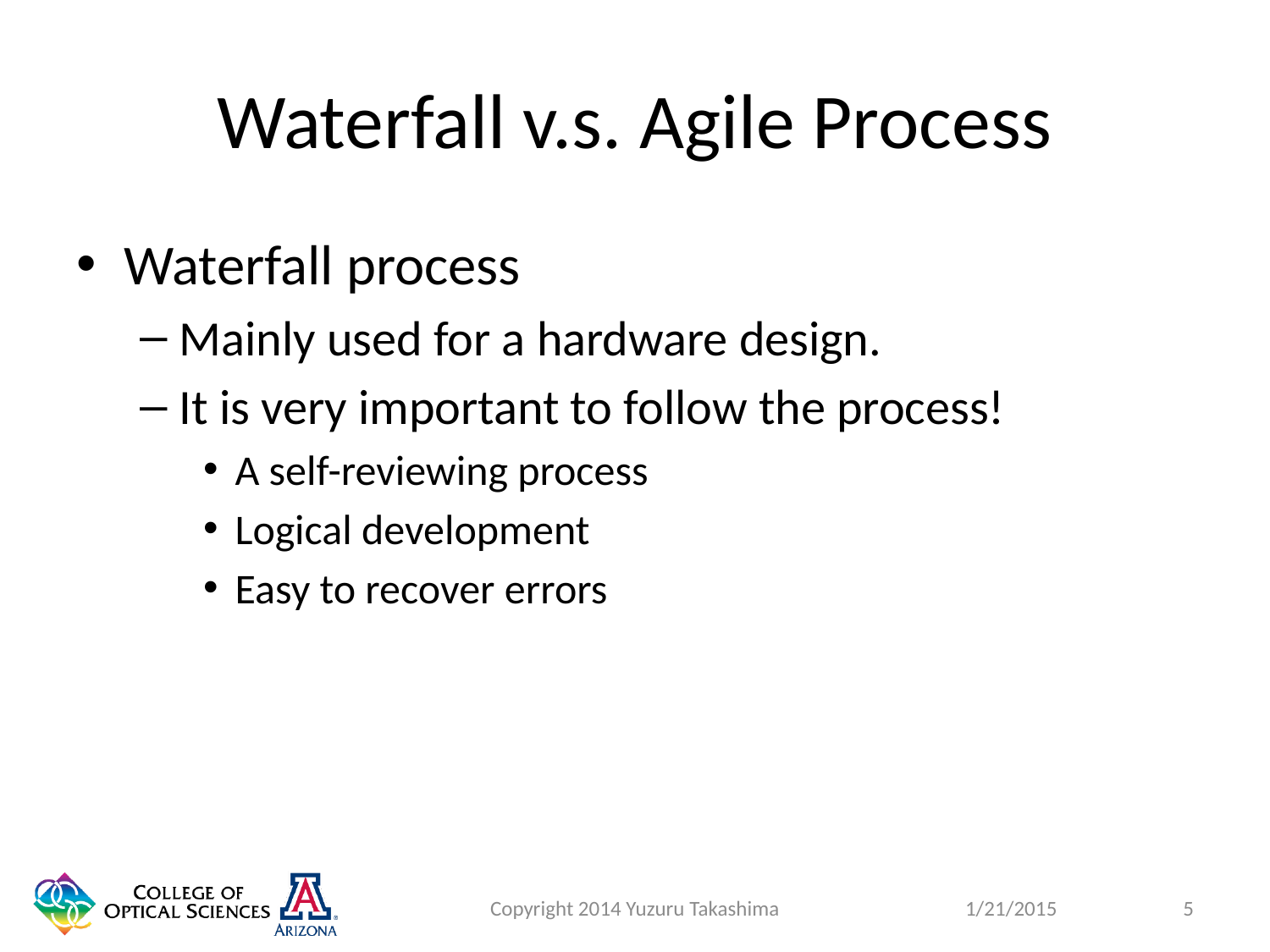

# Waterfall v.s. Agile Process
Waterfall process
Mainly used for a hardware design.
It is very important to follow the process!
A self-reviewing process
Logical development
Easy to recover errors

Copyright 2014 Yuzuru Takashima
5
1/21/2015